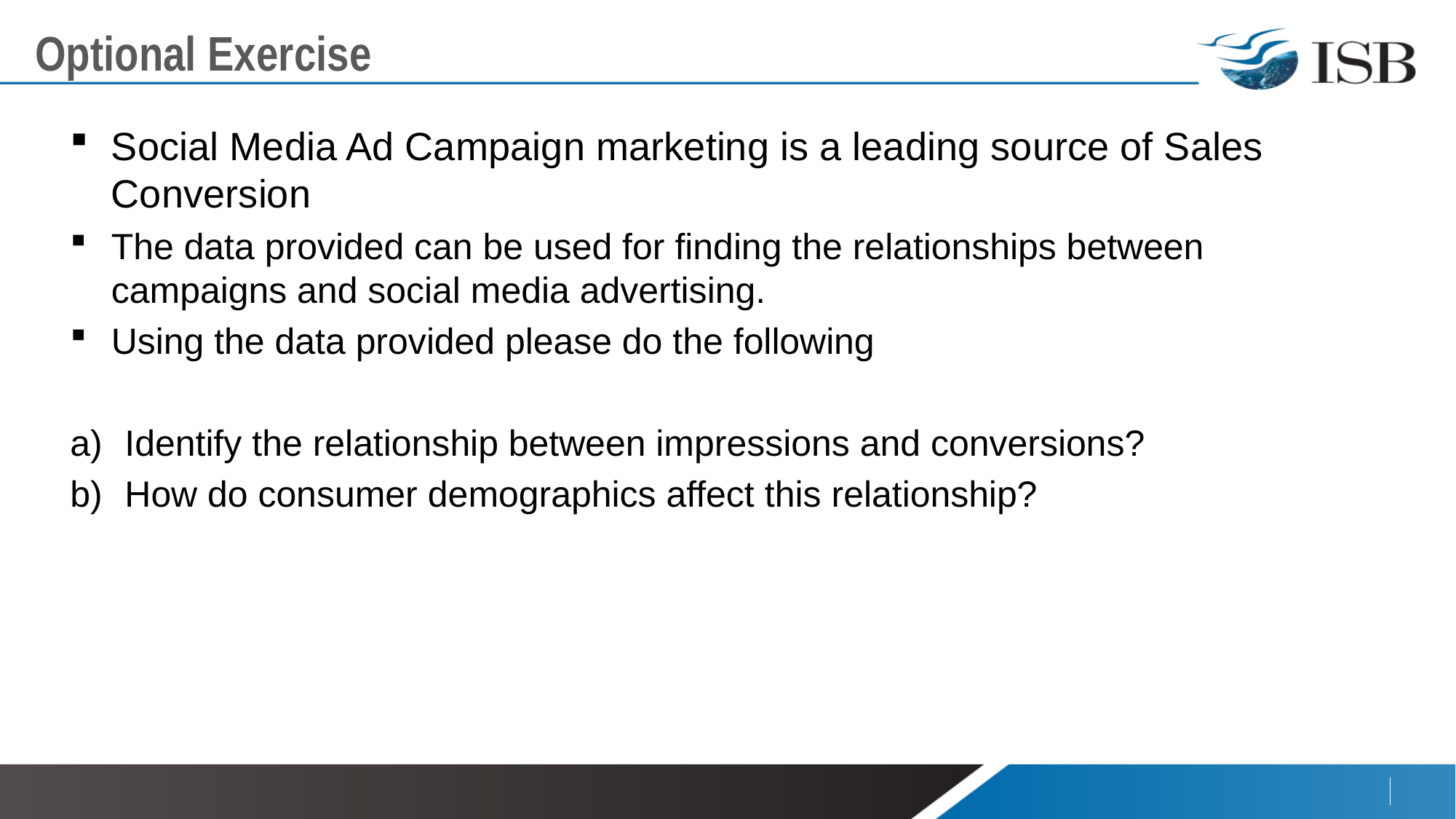

# Optional Exercise
Social Media Ad Campaign marketing is a leading source of Sales Conversion
The data provided can be used for finding the relationships between campaigns and social media advertising.
Using the data provided please do the following

Identify the relationship between impressions and conversions?
How do consumer demographics affect this relationship?